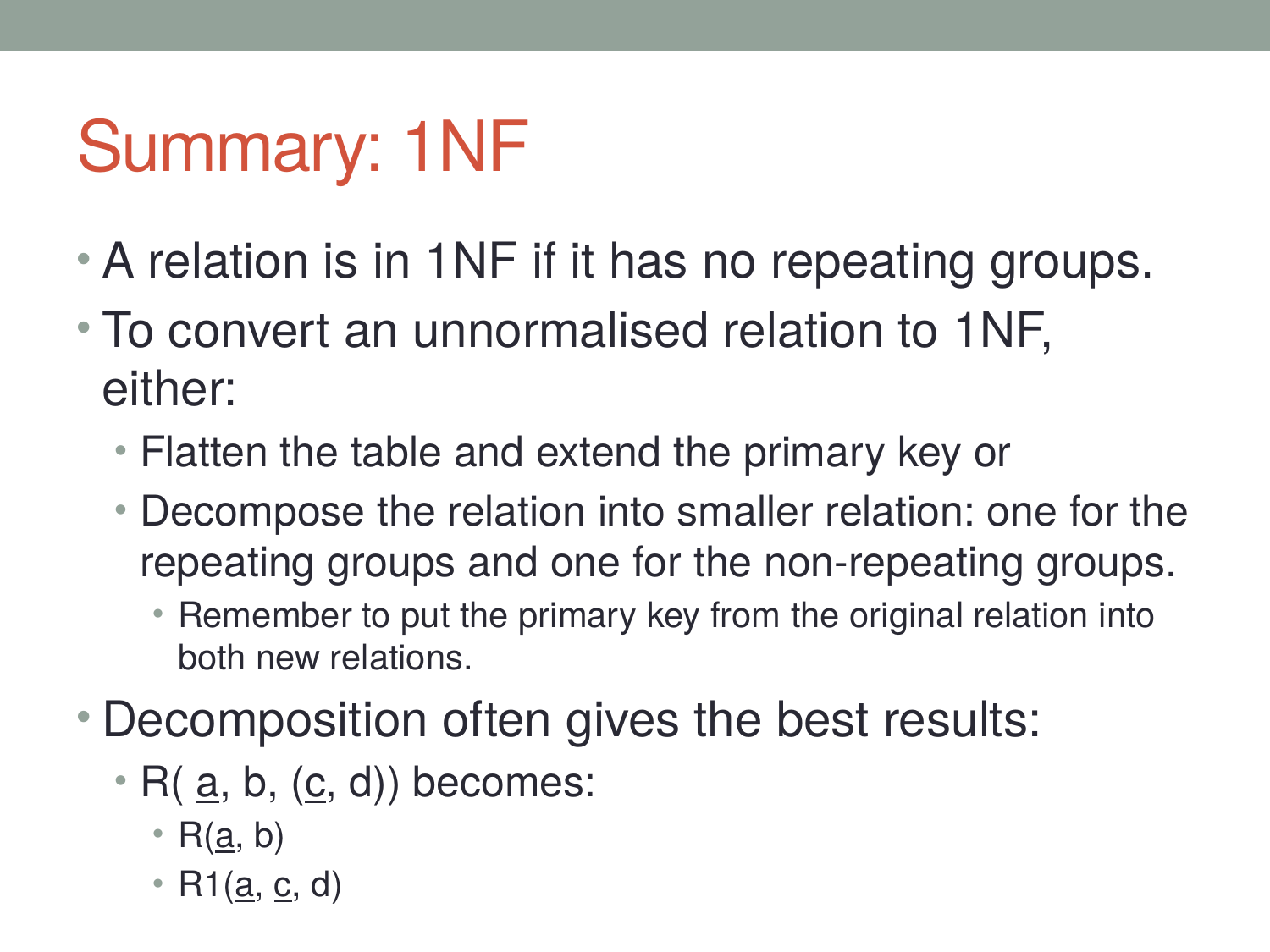

# Summary: 1NF
A relation is in 1NF if it has no repeating groups.
To convert an unnormalised relation to 1NF, either:
Flatten the table and extend the primary key or
Decompose the relation into smaller relation: one for the repeating groups and one for the non-repeating groups.
Remember to put the primary key from the original relation into both new relations.
Decomposition often gives the best results:
R( a, b, (c, d)) becomes:
R(a, b)
R1(a, c, d)